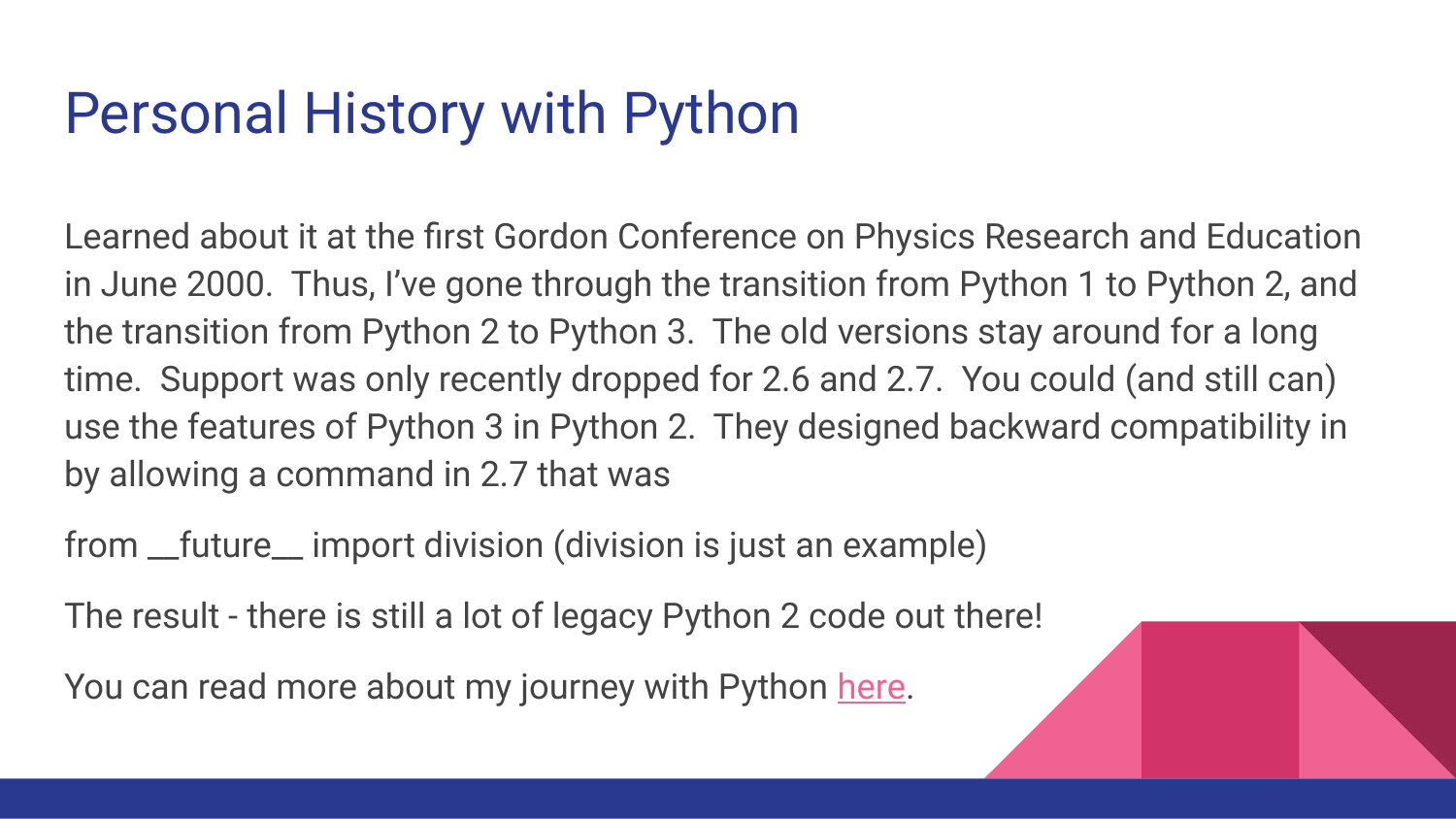

# Personal History with Python
Learned about it at the first Gordon Conference on Physics Research and Education in June 2000.  Thus, I’ve gone through the transition from Python 1 to Python 2, and the transition from Python 2 to Python 3.  The old versions stay around for a long time.  Support was only recently dropped for 2.6 and 2.7.  You could (and still can) use the features of Python 3 in Python 2.  They designed backward compatibility in by allowing a command in 2.7 that was
from __future__ import division (division is just an example)
The result - there is still a lot of legacy Python 2 code out there!
You can read more about my journey with Python here.